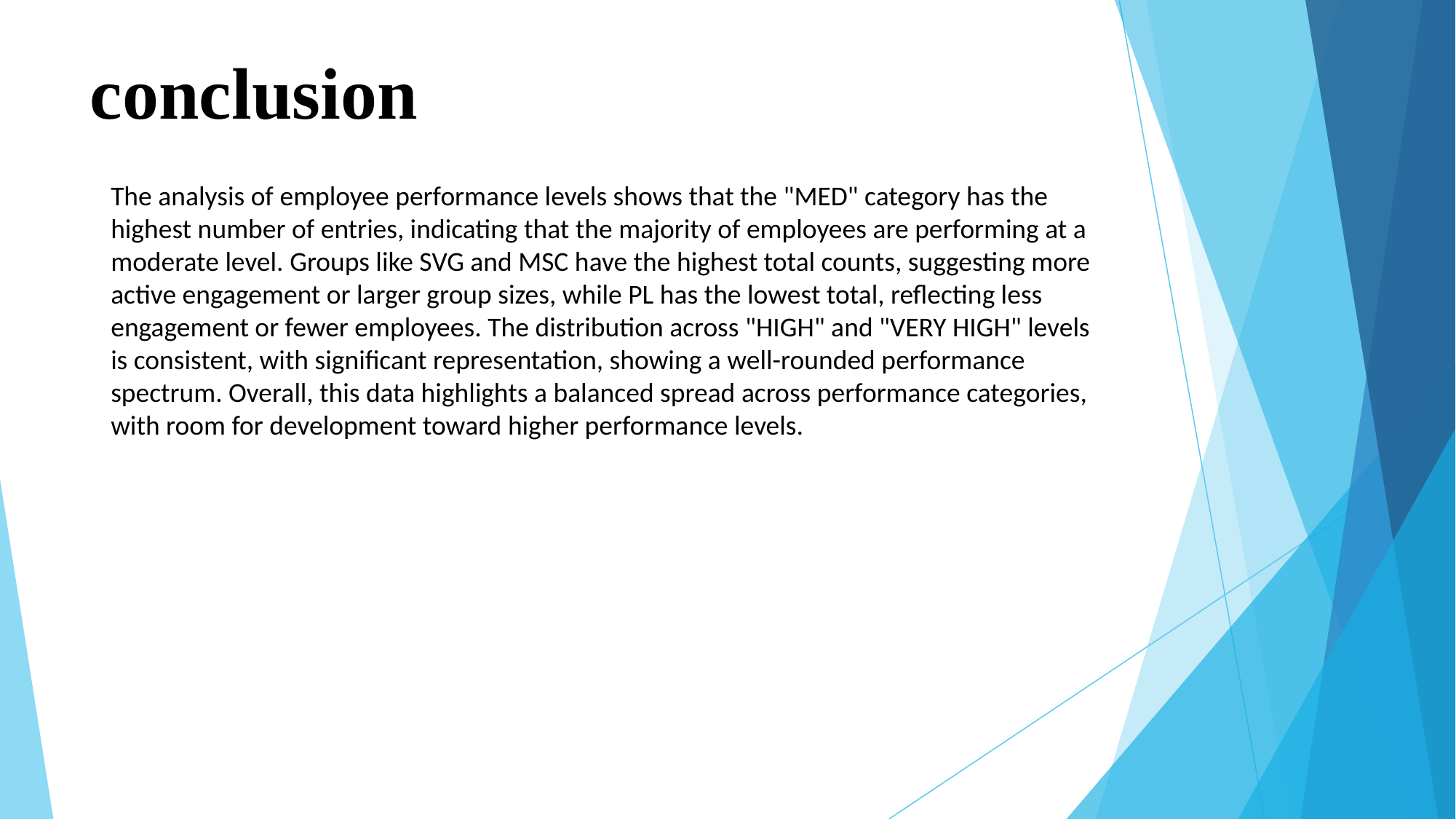

# conclusion
The analysis of employee performance levels shows that the "MED" category has the highest number of entries, indicating that the majority of employees are performing at a moderate level. Groups like SVG and MSC have the highest total counts, suggesting more active engagement or larger group sizes, while PL has the lowest total, reflecting less engagement or fewer employees. The distribution across "HIGH" and "VERY HIGH" levels is consistent, with significant representation, showing a well-rounded performance spectrum. Overall, this data highlights a balanced spread across performance categories, with room for development toward higher performance levels.